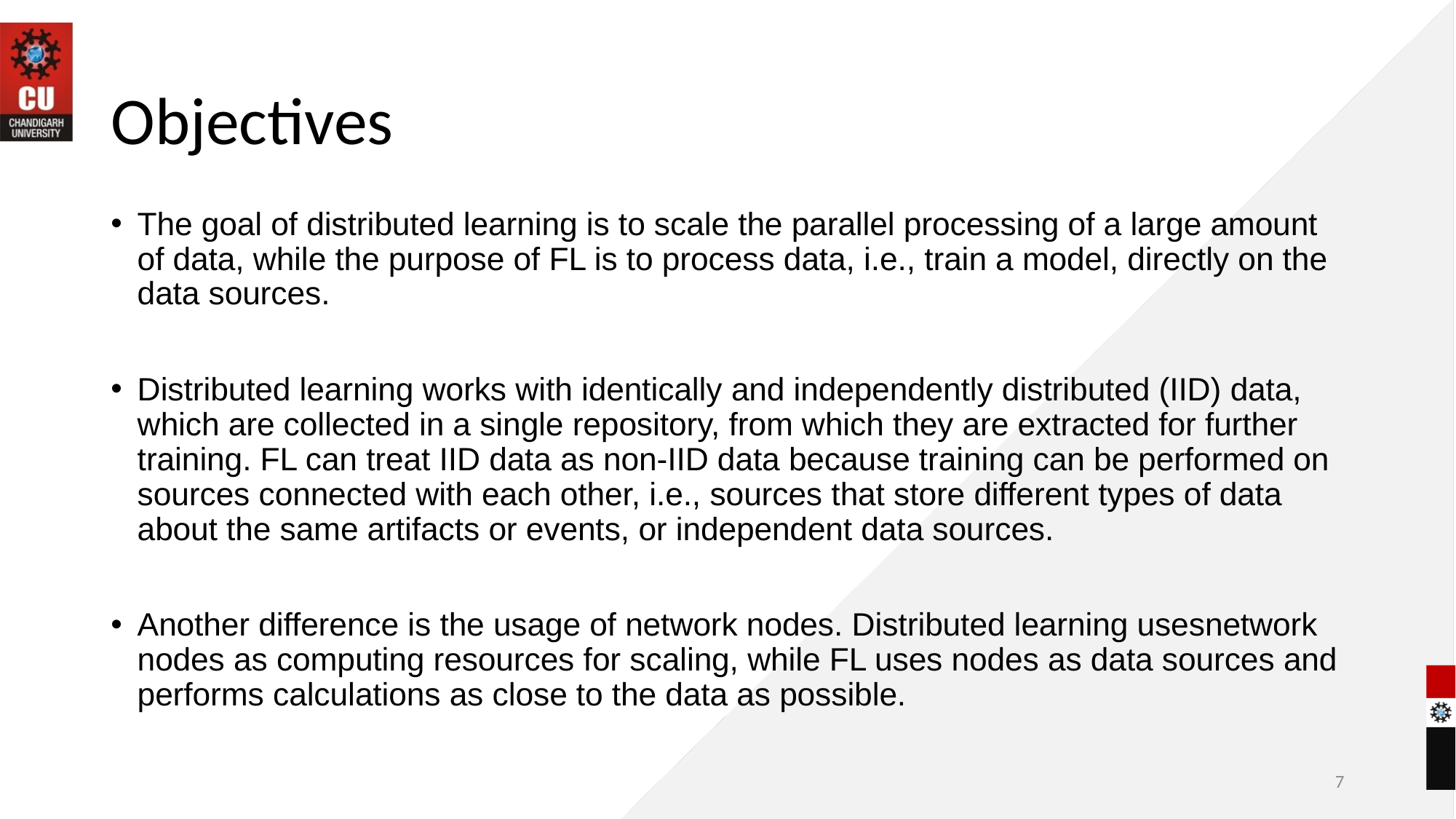

# Objectives
The goal of distributed learning is to scale the parallel processing of a large amount of data, while the purpose of FL is to process data, i.e., train a model, directly on the data sources.

Distributed learning works with identically and independently distributed (IID) data, which are collected in a single repository, from which they are extracted for further training. FL can treat IID data as non-IID data because training can be performed on sources connected with each other, i.e., sources that store different types of data about the same artifacts or events, or independent data sources.

Another difference is the usage of network nodes. Distributed learning usesnetwork nodes as computing resources for scaling, while FL uses nodes as data sources and performs calculations as close to the data as possible.
7